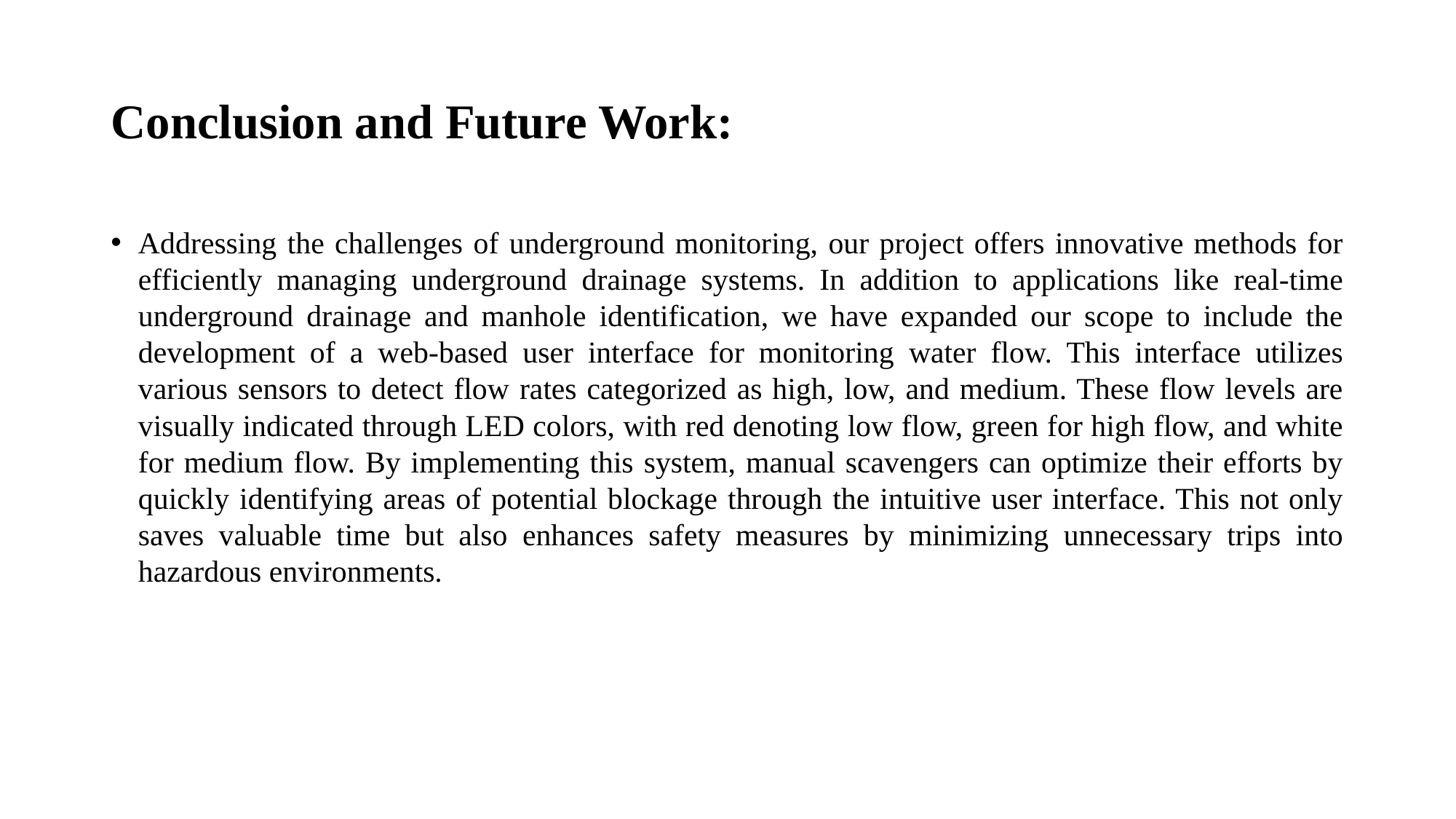

# Conclusion and Future Work:
Addressing the challenges of underground monitoring, our project offers innovative methods for efficiently managing underground drainage systems. In addition to applications like real-time underground drainage and manhole identification, we have expanded our scope to include the development of a web-based user interface for monitoring water flow. This interface utilizes various sensors to detect flow rates categorized as high, low, and medium. These flow levels are visually indicated through LED colors, with red denoting low flow, green for high flow, and white for medium flow. By implementing this system, manual scavengers can optimize their efforts by quickly identifying areas of potential blockage through the intuitive user interface. This not only saves valuable time but also enhances safety measures by minimizing unnecessary trips into hazardous environments.